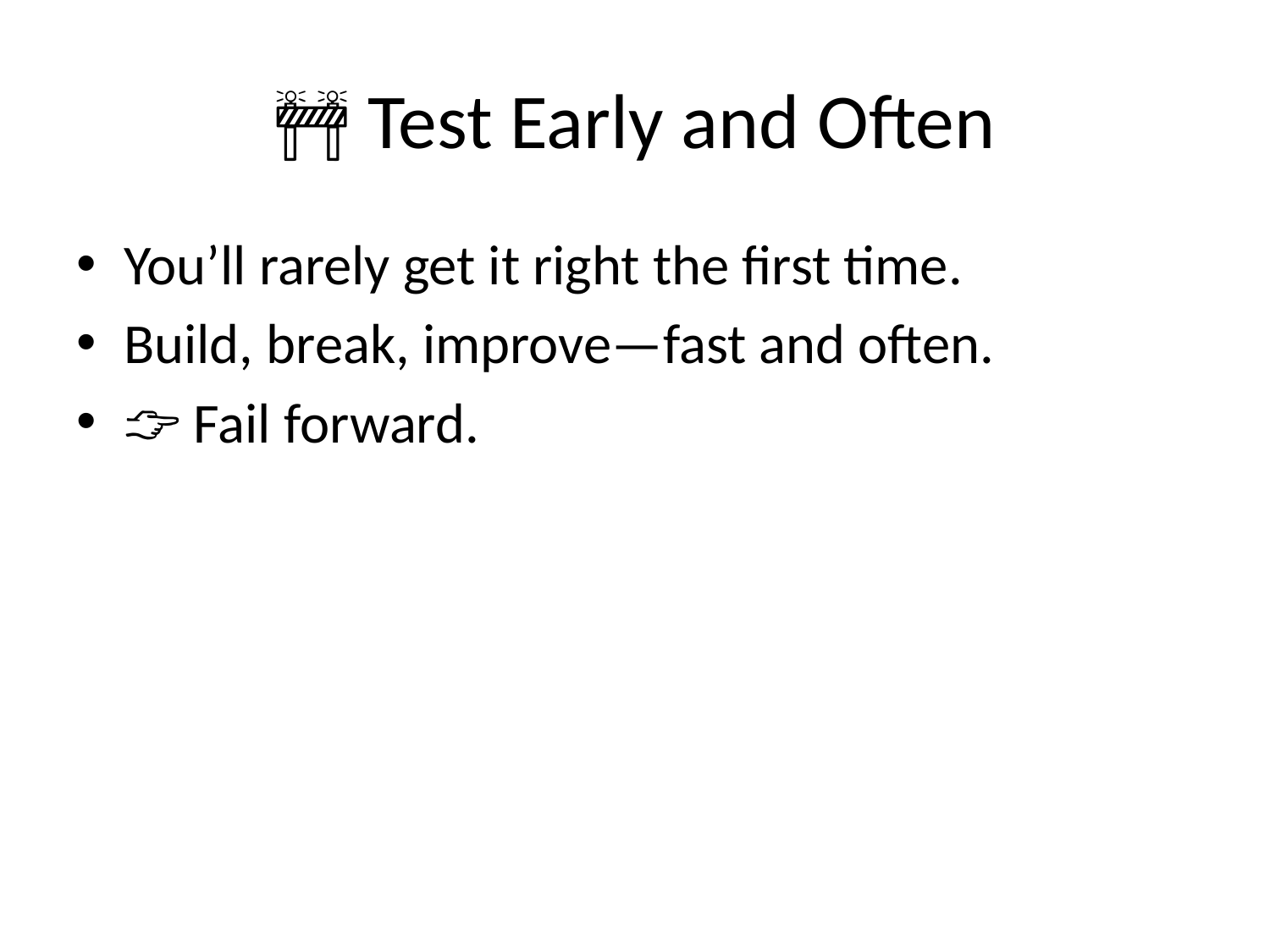

# 🚧 Test Early and Often
You’ll rarely get it right the first time.
Build, break, improve—fast and often.
👉 Fail forward.